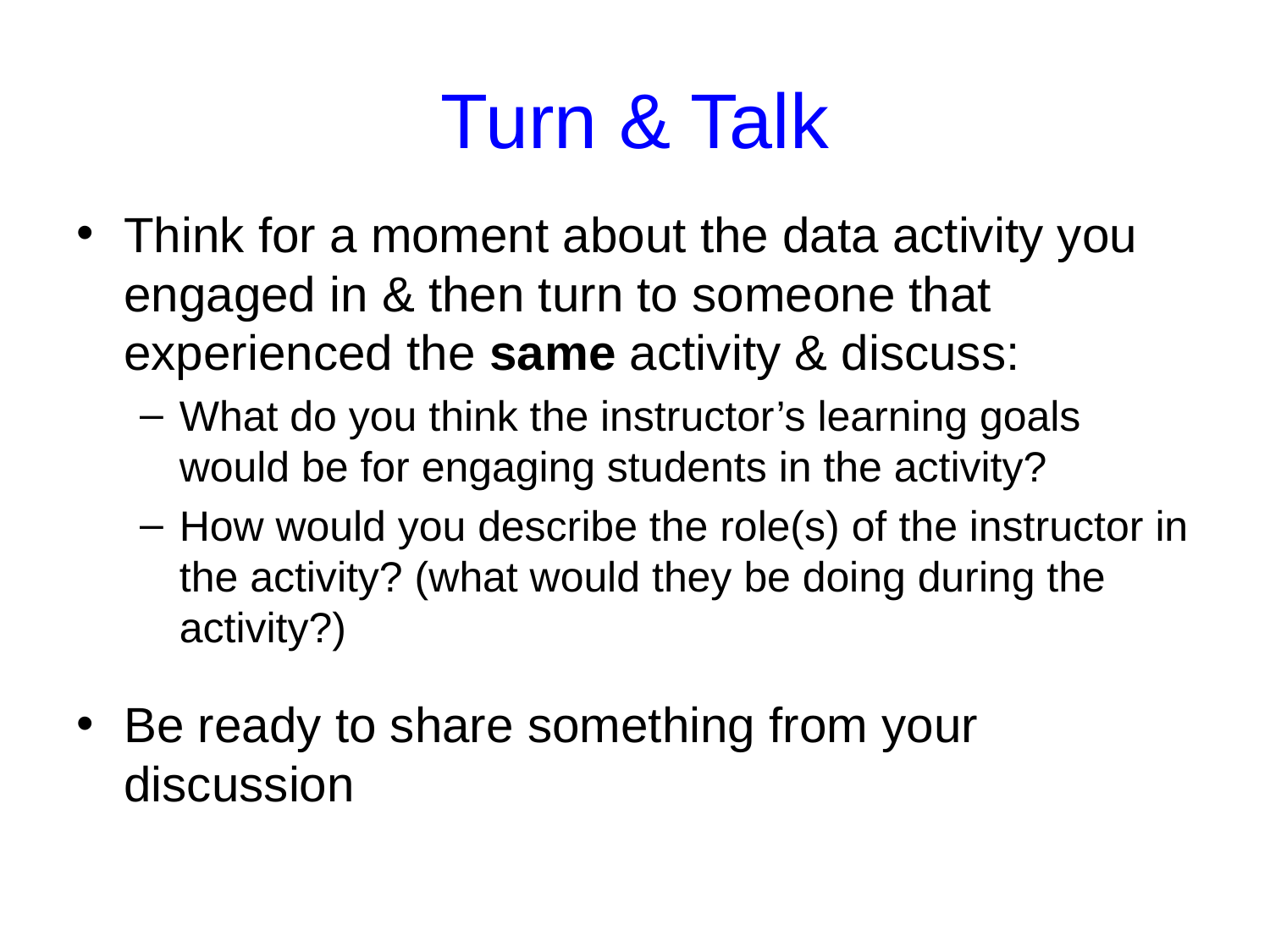

# Turn & Talk
Think for a moment about the data activity you engaged in & then turn to someone that experienced the same activity & discuss:
What do you think the instructor’s learning goals would be for engaging students in the activity?
How would you describe the role(s) of the instructor in the activity? (what would they be doing during the activity?)

Be ready to share something from your discussion